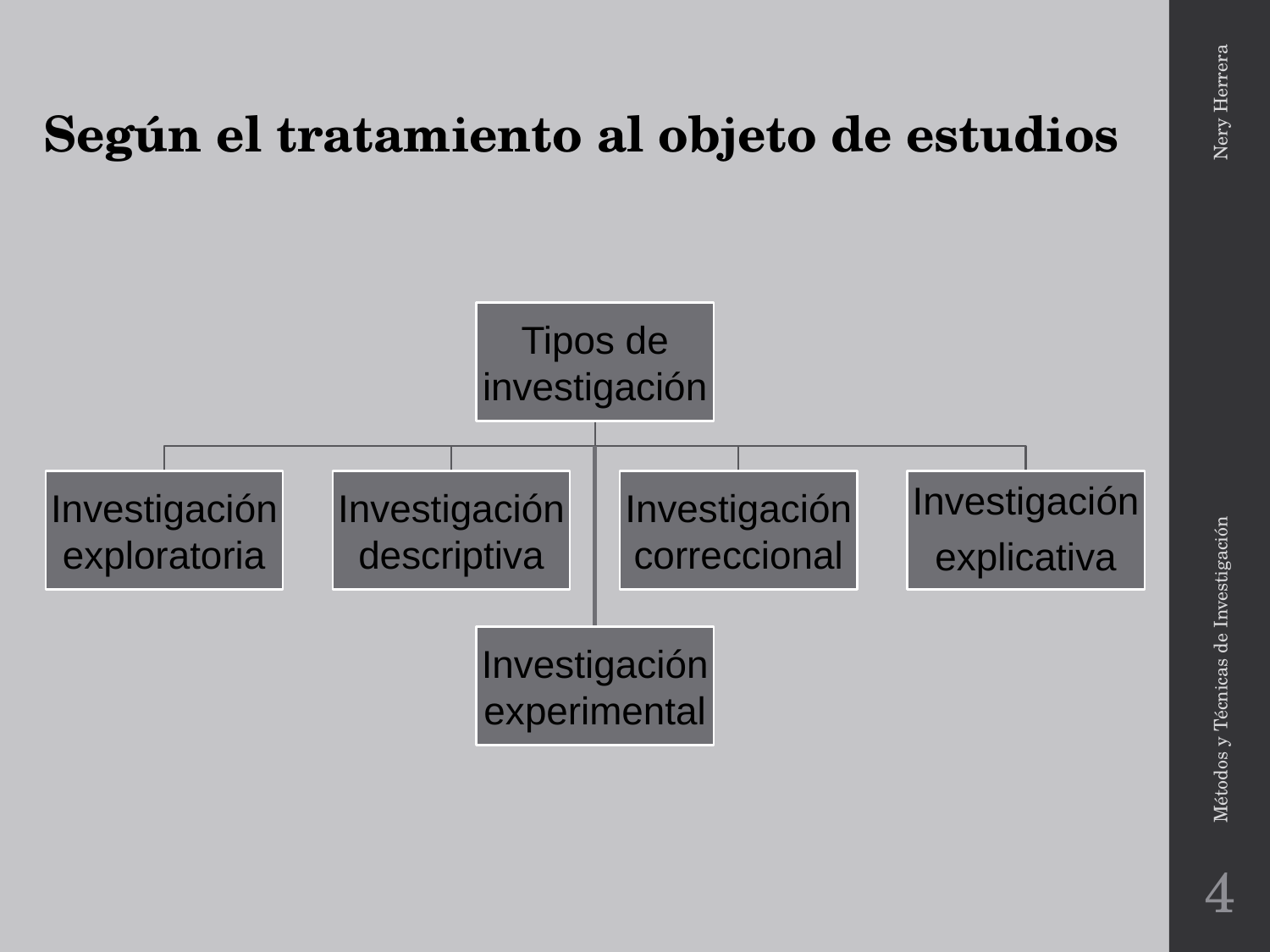

Según el tratamiento al objeto de estudios
Tipos de investigación
Investigación
exploratoria
Investigación
descriptiva
Investigación
correccional
Investigación
explicativa
Nery Herrera
Métodos y Técnicas de Investigación

Investigación
experimental
4